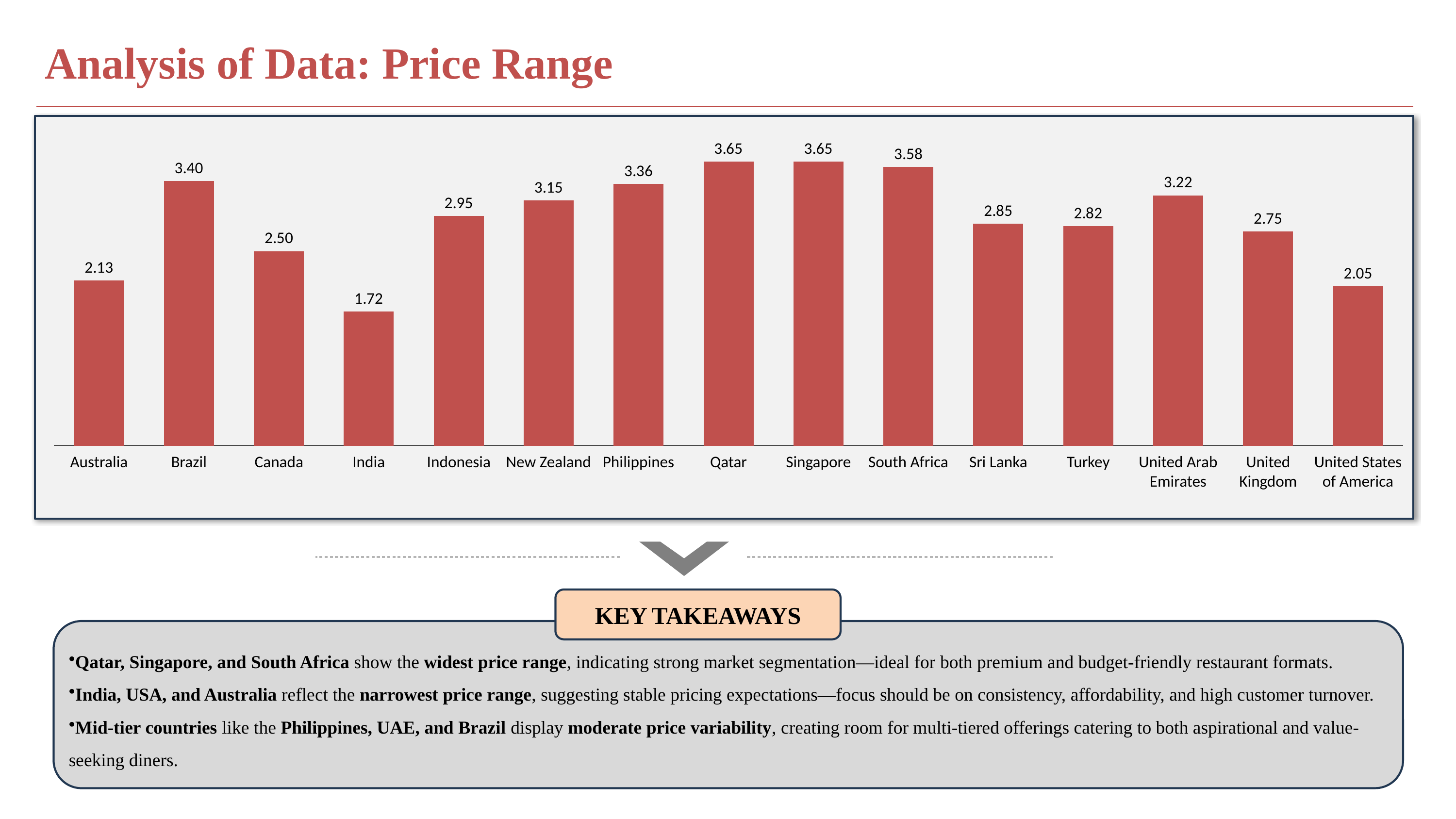

Analysis of Data: Price Range

### Chart

| Category |  |
|---|---|

Australia
Brazil
Canada
India
Indonesia
New Zealand
Philippines
Qatar
Singapore
South Africa
Sri Lanka
Turkey
United Arab Emirates
United Kingdom
United States of America
KEY TAKEAWAYS

Qatar, Singapore, and South Africa show the widest price range, indicating strong market segmentation—ideal for both premium and budget-friendly restaurant formats.
India, USA, and Australia reflect the narrowest price range, suggesting stable pricing expectations—focus should be on consistency, affordability, and high customer turnover.
Mid-tier countries like the Philippines, UAE, and Brazil display moderate price variability, creating room for multi-tiered offerings catering to both aspirational and value-seeking diners.